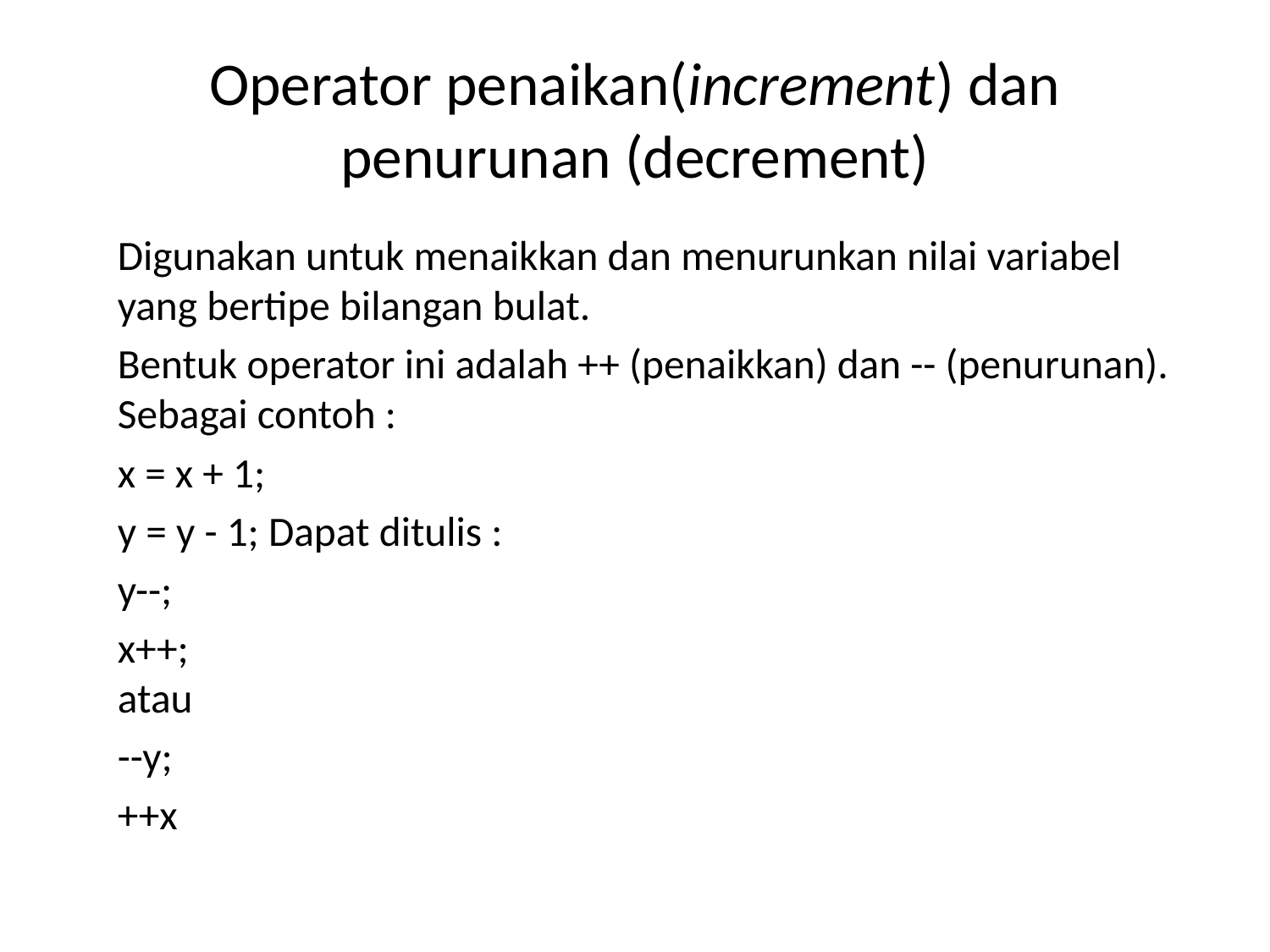

# Operator penaikan(increment) dan penurunan (decrement)
	Digunakan untuk menaikkan dan menurunkan nilai variabel yang bertipe bilangan bulat.
	Bentuk operator ini adalah ++ (penaikkan) dan -- (penurunan). Sebagai contoh :
	x = x + 1;
	y = y - 1; Dapat ditulis :
	y--;
	x++;
atau
	--y;
	++x